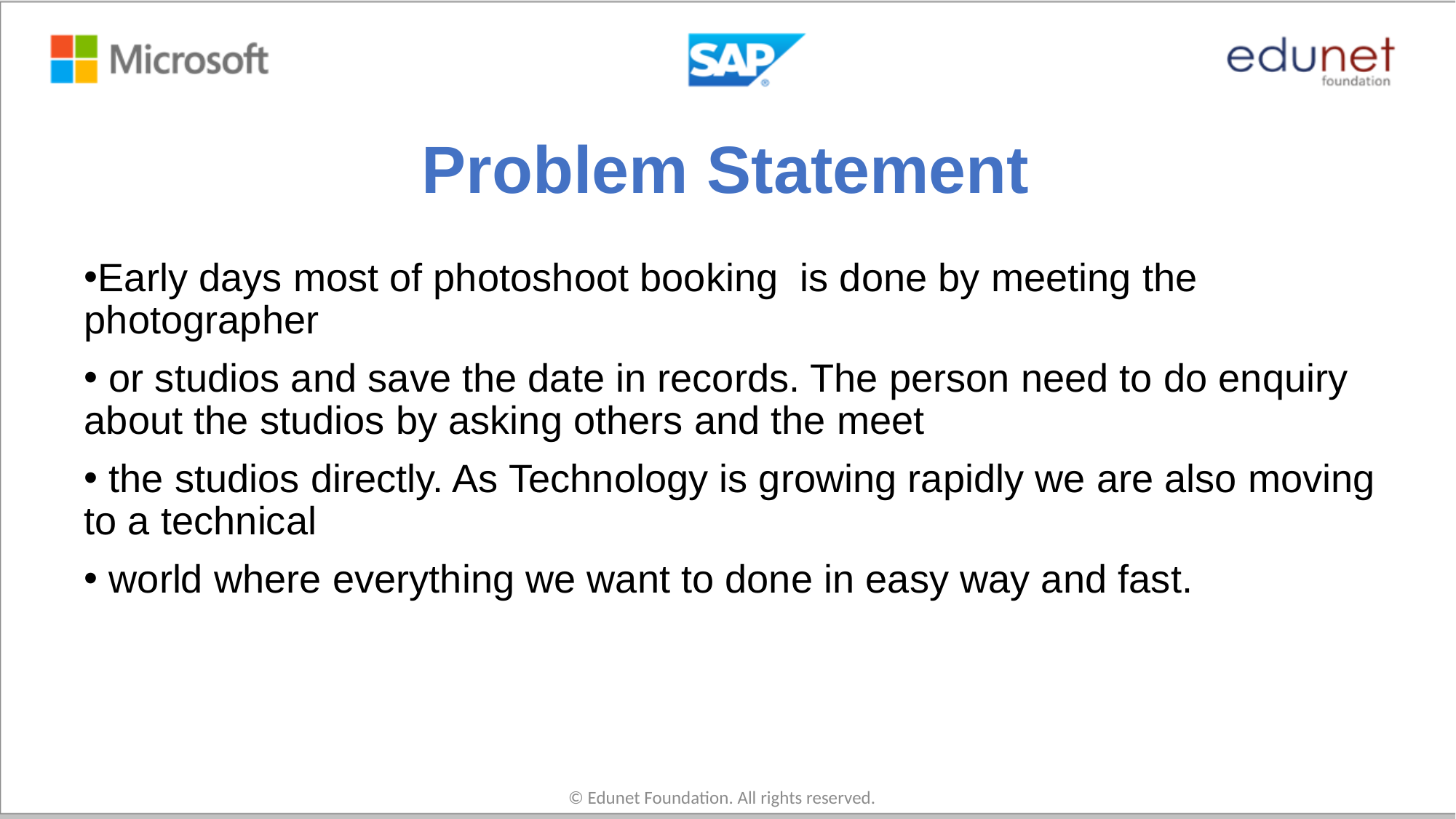

# Problem Statement
Early days most of photoshoot booking  is done by meeting the photographer
 or studios and save the date in records. The person need to do enquiry about the studios by asking others and the meet
 the studios directly. As Technology is growing rapidly we are also moving to a technical
 world where everything we want to done in easy way and fast.
© Edunet Foundation. All rights reserved.